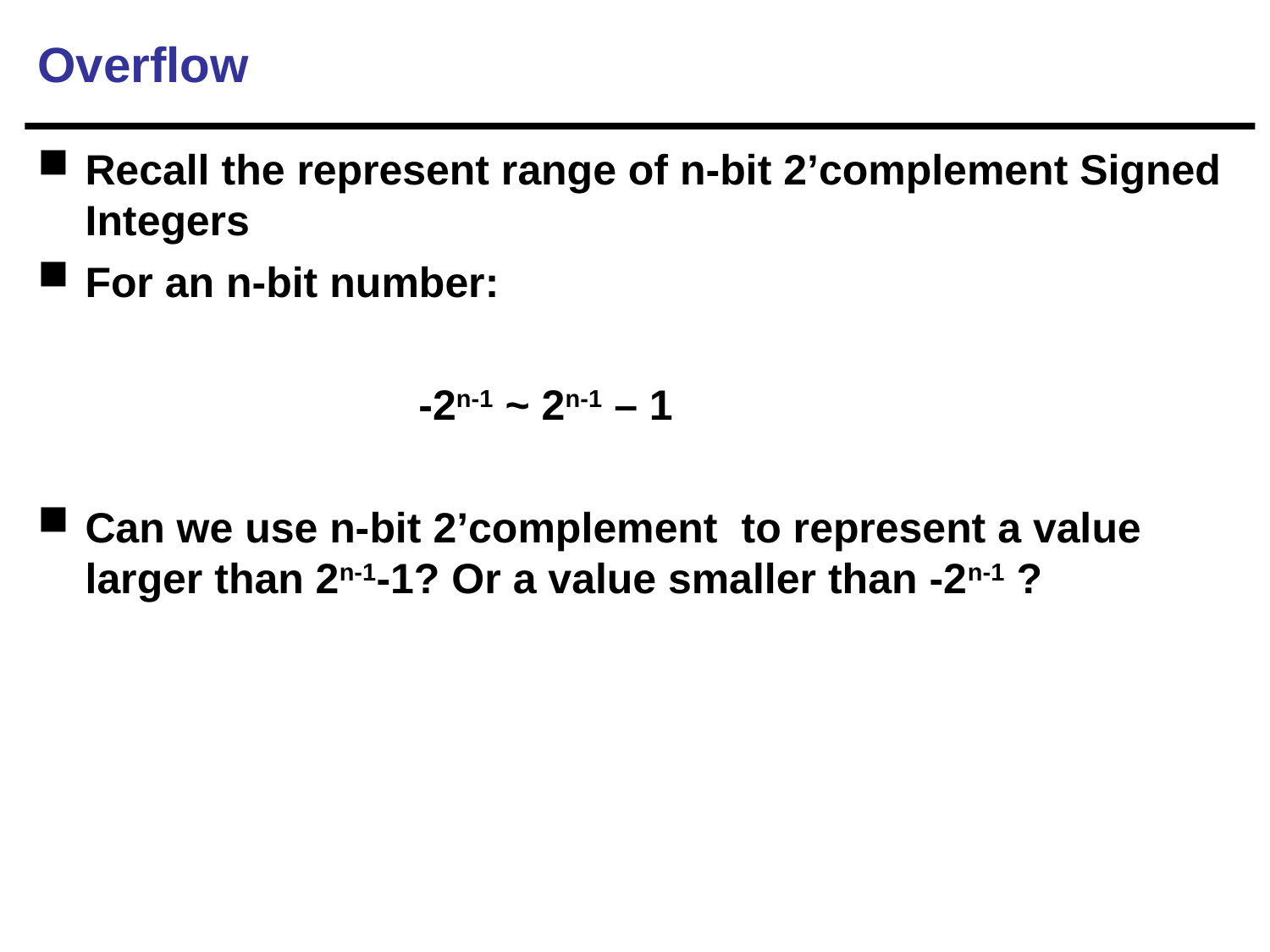

# Overflow
Recall the represent range of n-bit 2’complement Signed Integers
For an n-bit number:

			-2n-1 ~ 2n-1 – 1

Can we use n-bit 2’complement  to represent a value larger than 2n-1-1? Or a value smaller than -2n-1 ?